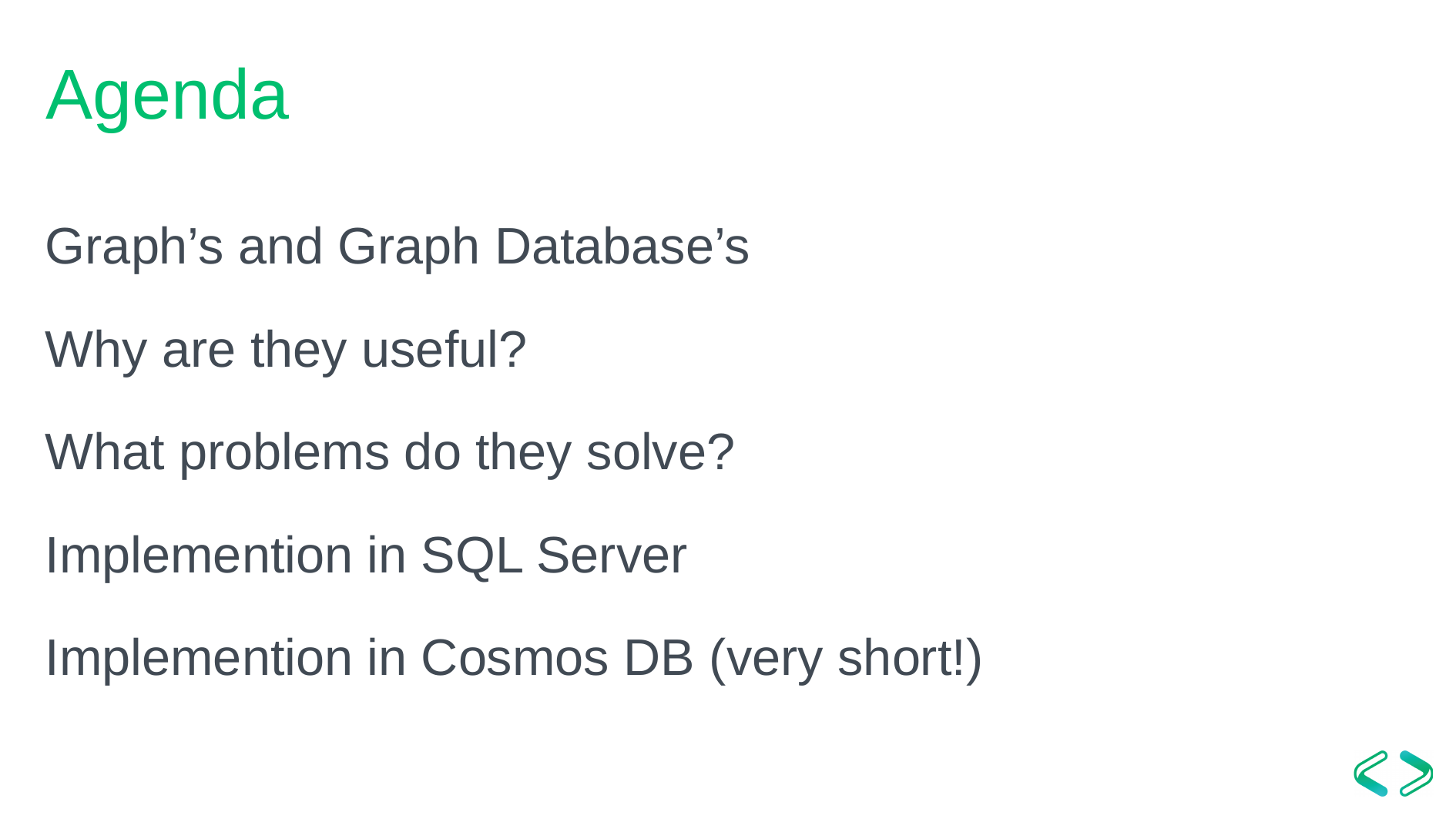

# Agenda
Graph’s and Graph Database’s
Why are they useful?
What problems do they solve?
Implemention in SQL Server
Implemention in Cosmos DB (very short!)